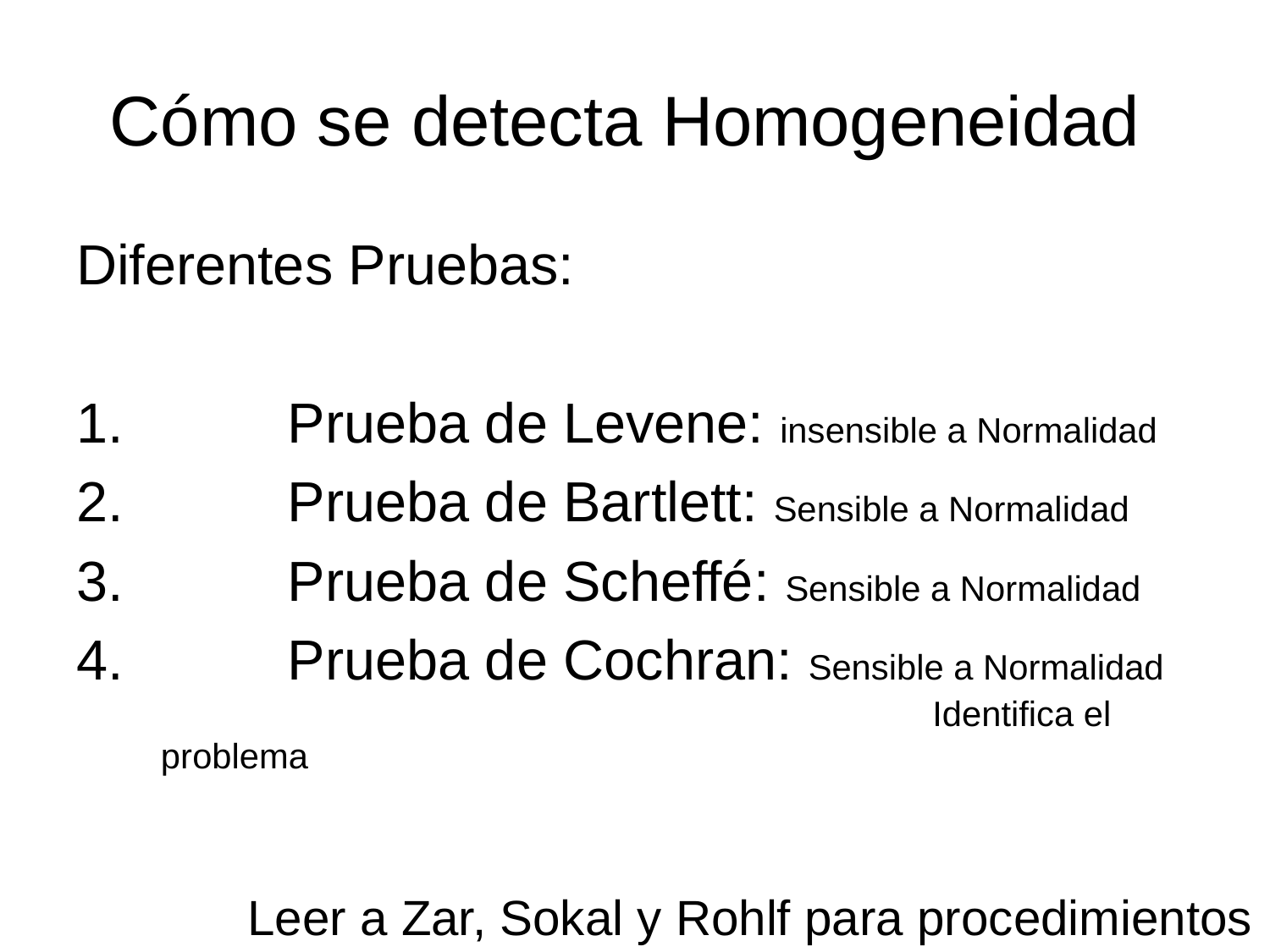

# Cómo se detecta Homogeneidad
Diferentes Pruebas:

	Prueba de Levene: insensible a Normalidad
	Prueba de Bartlett: Sensible a Normalidad
	Prueba de Scheffé: Sensible a Normalidad
	Prueba de Cochran: Sensible a Normalidad 							 Identifica el problema
Leer a Zar, Sokal y Rohlf para procedimientos